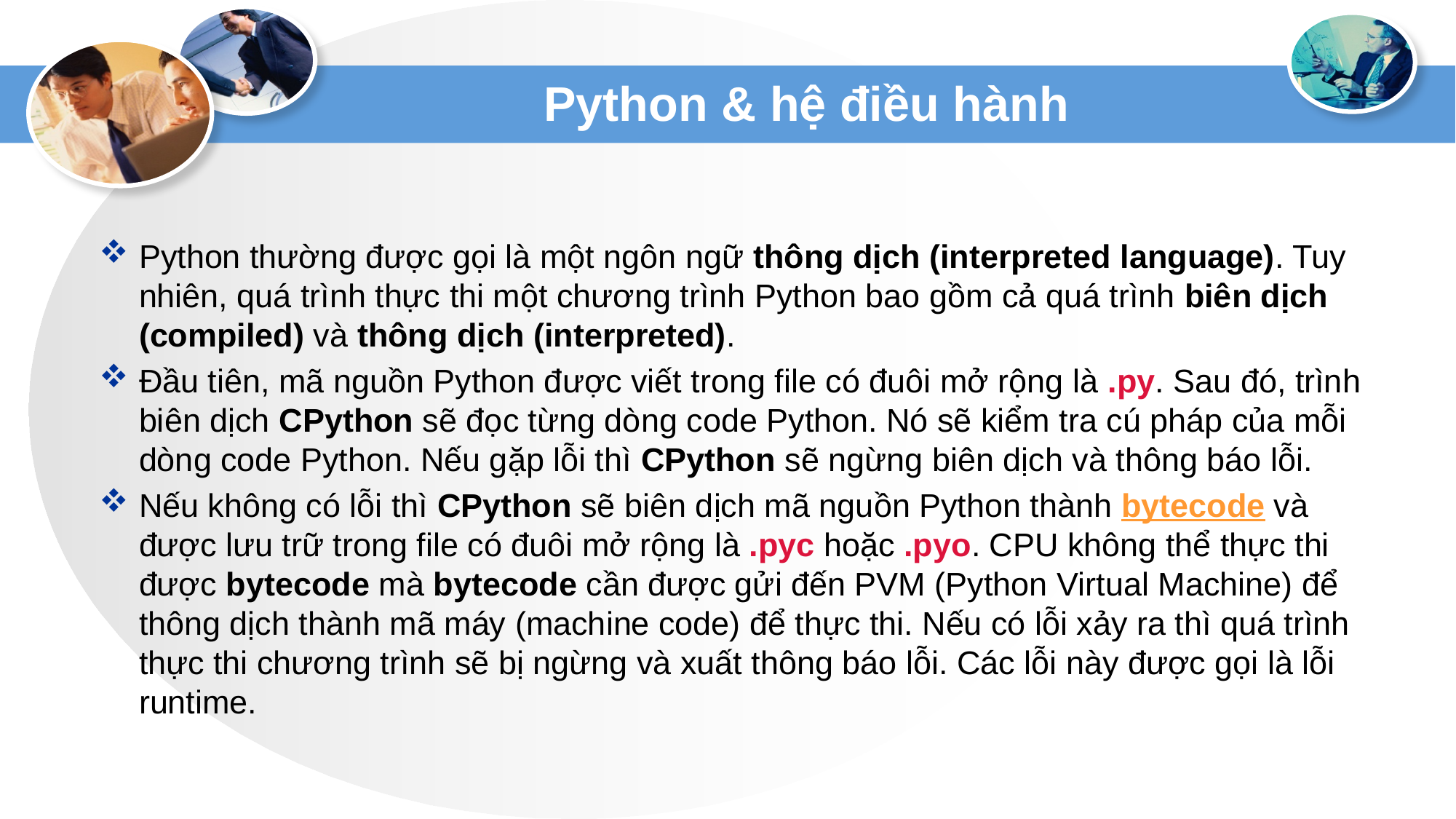

# Python & hệ điều hành
Python thường được gọi là một ngôn ngữ thông dịch (interpreted language). Tuy nhiên, quá trình thực thi một chương trình Python bao gồm cả quá trình biên dịch (compiled) và thông dịch (interpreted).
Đầu tiên, mã nguồn Python được viết trong file có đuôi mở rộng là .py. Sau đó, trình biên dịch CPython sẽ đọc từng dòng code Python. Nó sẽ kiểm tra cú pháp của mỗi dòng code Python. Nếu gặp lỗi thì CPython sẽ ngừng biên dịch và thông báo lỗi.
Nếu không có lỗi thì CPython sẽ biên dịch mã nguồn Python thành bytecode và được lưu trữ trong file có đuôi mở rộng là .pyc hoặc .pyo. CPU không thể thực thi được bytecode mà bytecode cần được gửi đến PVM (Python Virtual Machine) để thông dịch thành mã máy (machine code) để thực thi. Nếu có lỗi xảy ra thì quá trình thực thi chương trình sẽ bị ngừng và xuất thông báo lỗi. Các lỗi này được gọi là lỗi runtime.